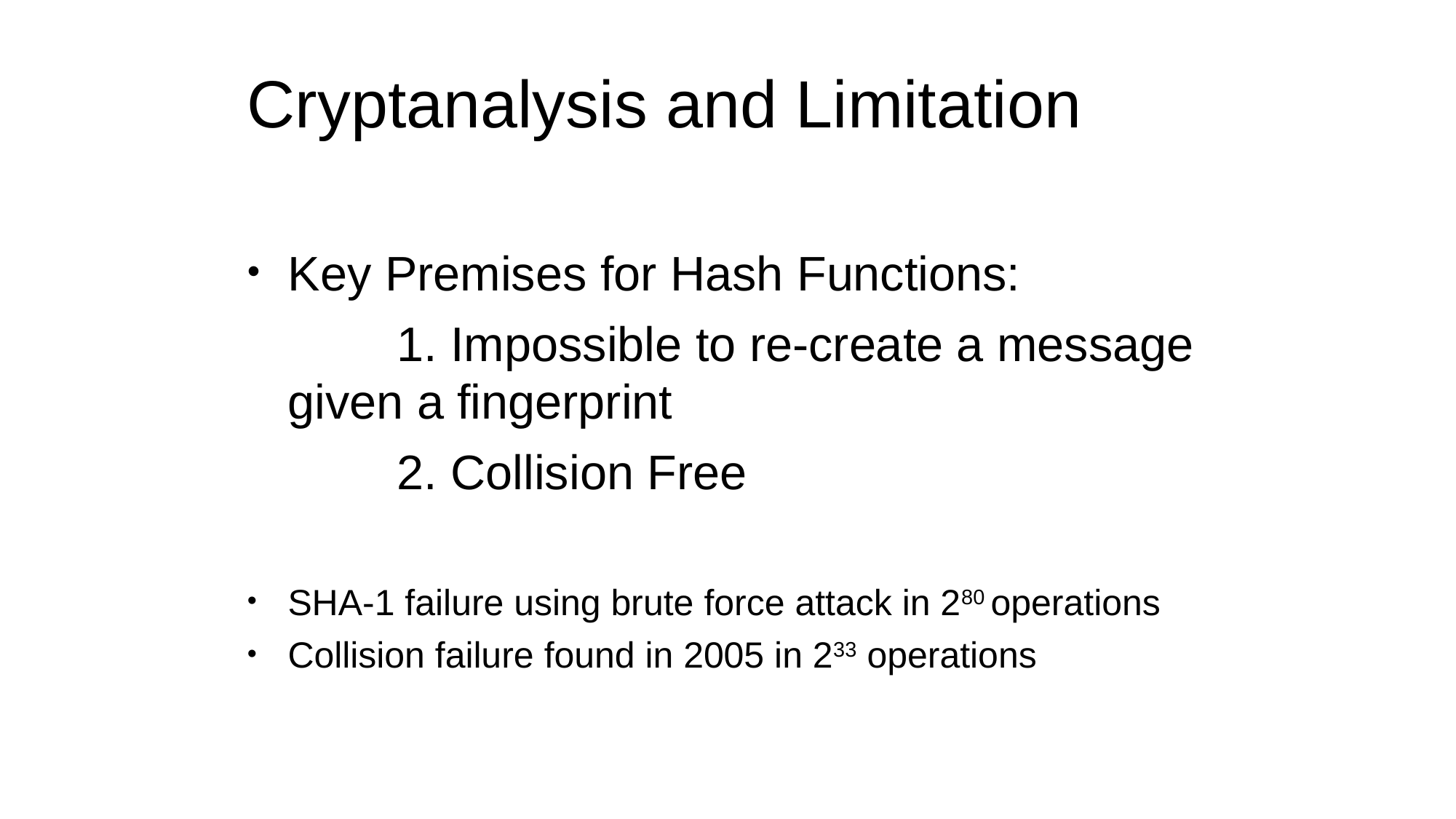

Cryptanalysis and Limitation
Key Premises for Hash Functions:
		1. Impossible to re-create a message given a fingerprint
		2. Collision Free

SHA-1 failure using brute force attack in 280 operations
Collision failure found in 2005 in 233 operations